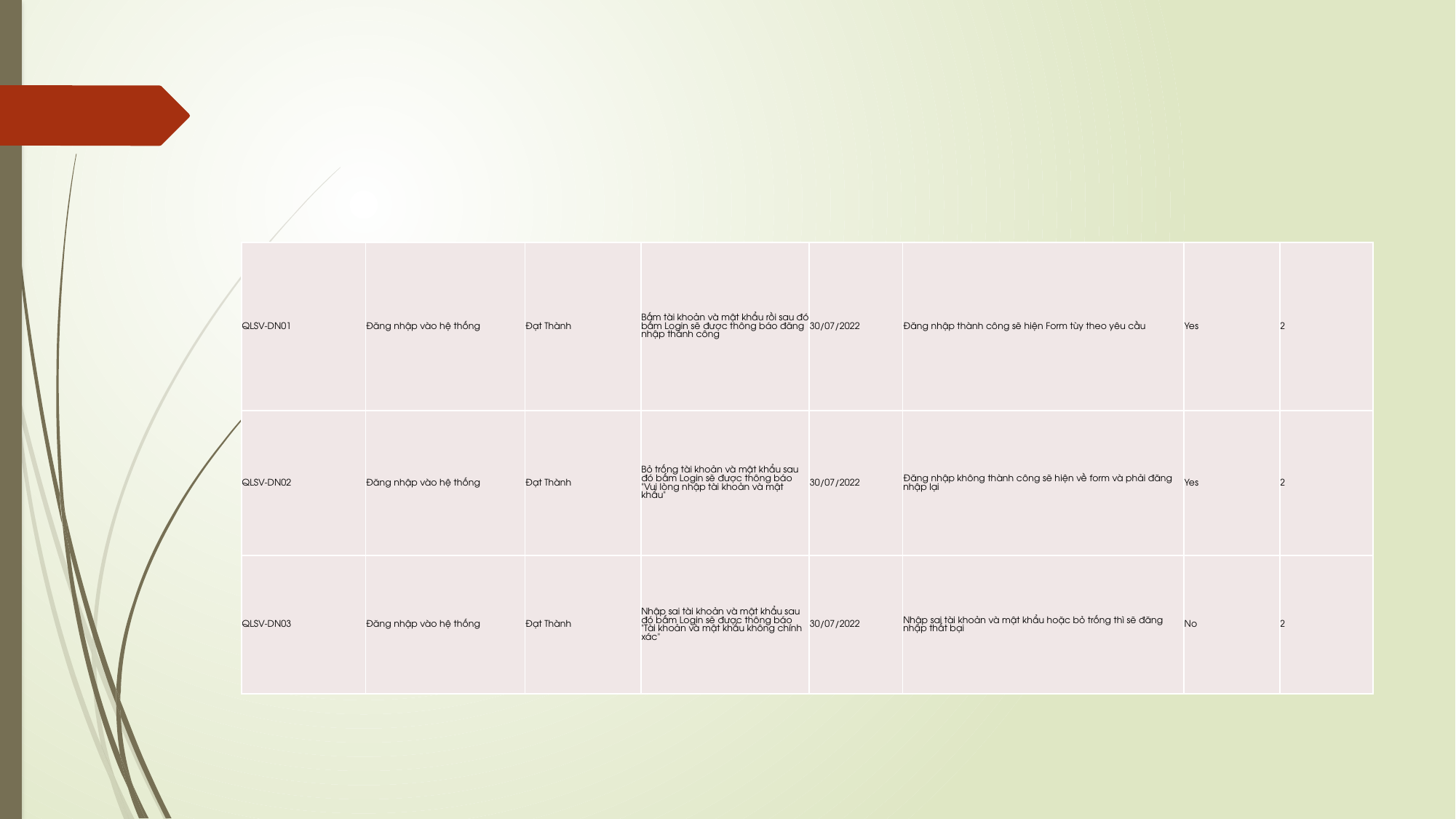

#
| QLSV-DN01 | Đăng nhập vào hệ thống | Đạt Thành | Bấm tài khoản và mật khẩu rồi sau đó bấm Login sẽ được thông báo đăng nhập thành công | 30/07/2022 | Đăng nhập thành công sẽ hiện Form tùy theo yêu cầu | Yes | 2 |
| --- | --- | --- | --- | --- | --- | --- | --- |
| QLSV-DN02 | Đăng nhập vào hệ thống | Đạt Thành | Bỏ trống tài khoản và mật khẩu sau đó bấm Login sẽ được thông báo "Vui lòng nhập tài khoản và mật khẩu" | 30/07/2022 | Đăng nhập không thành công sẽ hiện về form và phải đăng nhập lại | Yes | 2 |
| QLSV-DN03 | Đăng nhập vào hệ thống | Đạt Thành | Nhập sai tài khoản và mật khẩu sau đó bấm Login sẽ được thông báo "Tài khoản và mật khẩu không chính xác" | 30/07/2022 | Nhập sai tài khoản và mật khẩu hoặc bỏ trống thì sẽ đăng nhập thất bại | No | 2 |